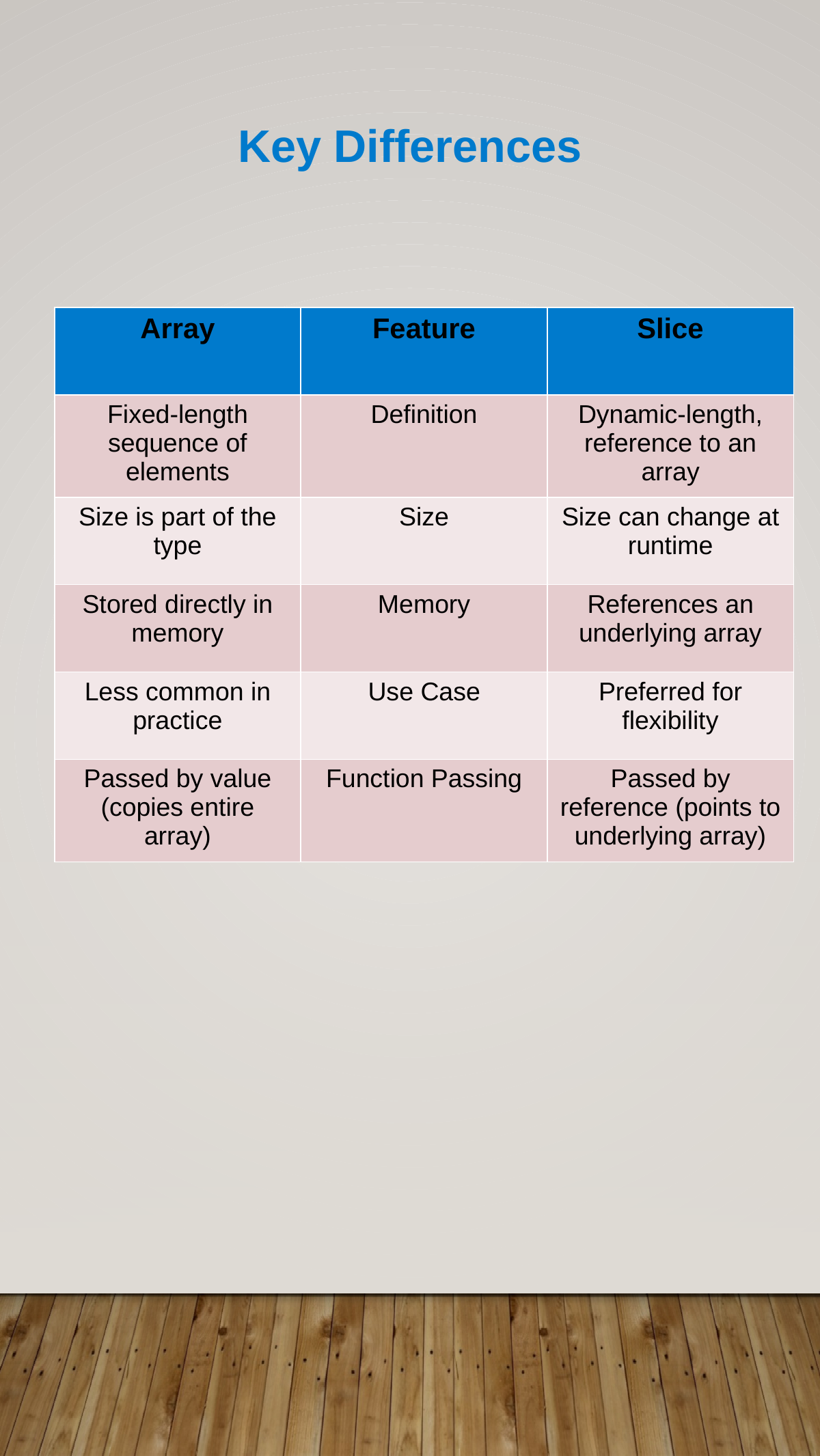

Key Differences
#
| Array | Feature | Slice |
| --- | --- | --- |
| Fixed-length sequence of elements | Definition | Dynamic-length, reference to an array |
| Size is part of the type | Size | Size can change at runtime |
| Stored directly in memory | Memory | References an underlying array |
| Less common in practice | Use Case | Preferred for flexibility |
| Passed by value (copies entire array) | Function Passing | Passed by reference (points to underlying array) |